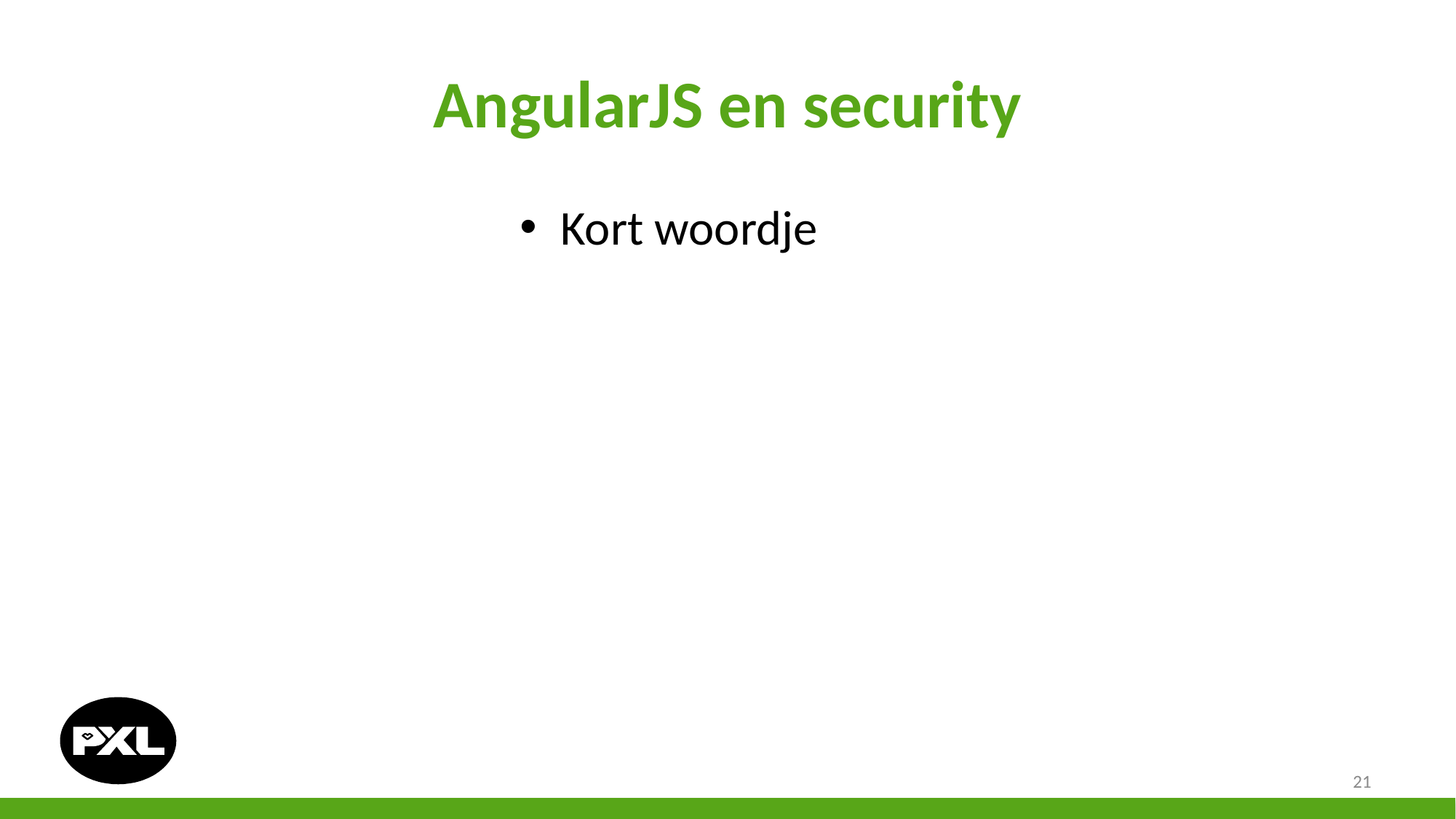

# AngularJS en security
Kort woordje

21